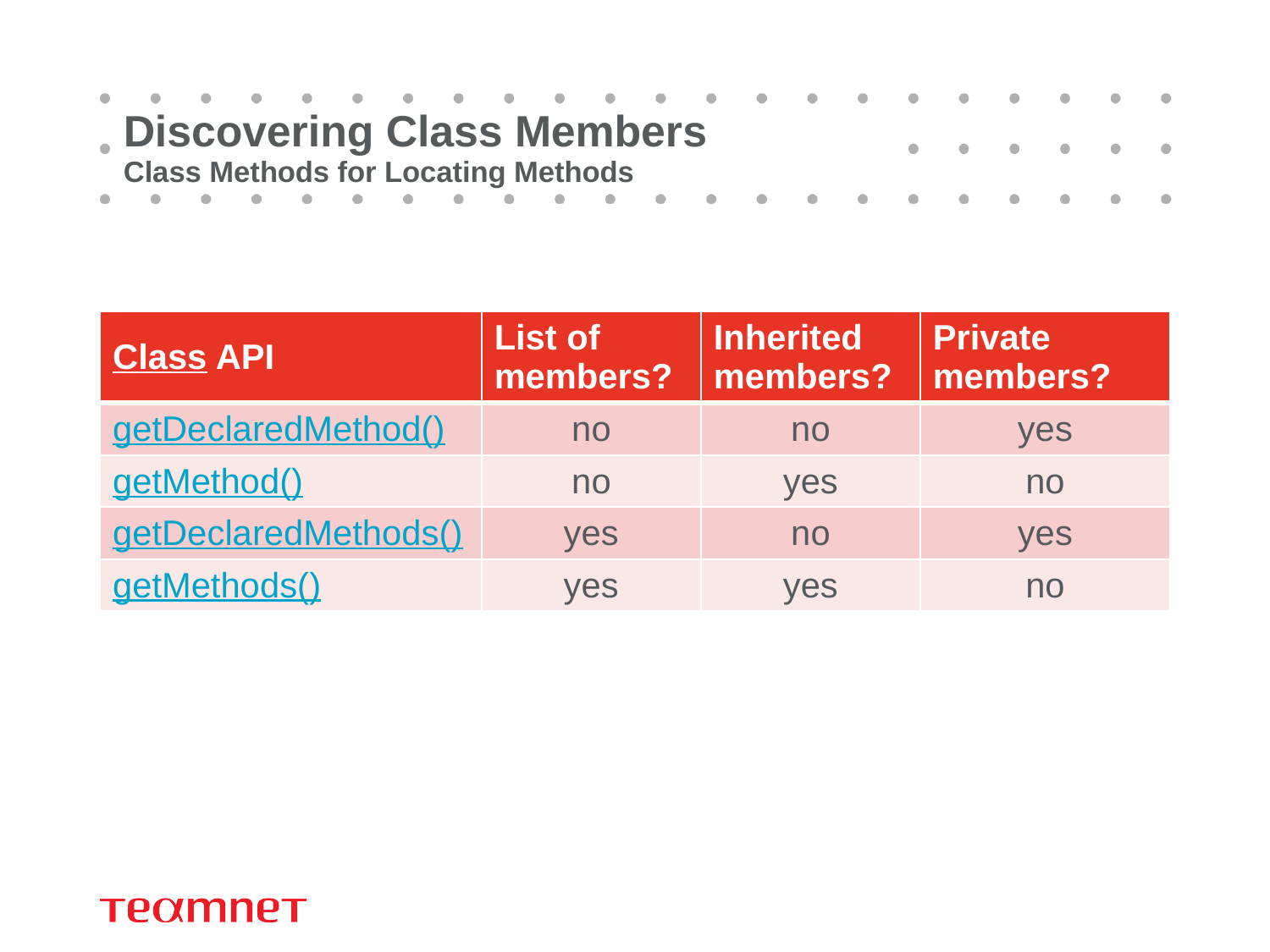

# Discovering Class Members Class Methods for Locating Methods
| Class API | List of members? | Inherited members? | Private members? |
| --- | --- | --- | --- |
| getDeclaredMethod() | no | no | yes |
| getMethod() | no | yes | no |
| getDeclaredMethods() | yes | no | yes |
| getMethods() | yes | yes | no |